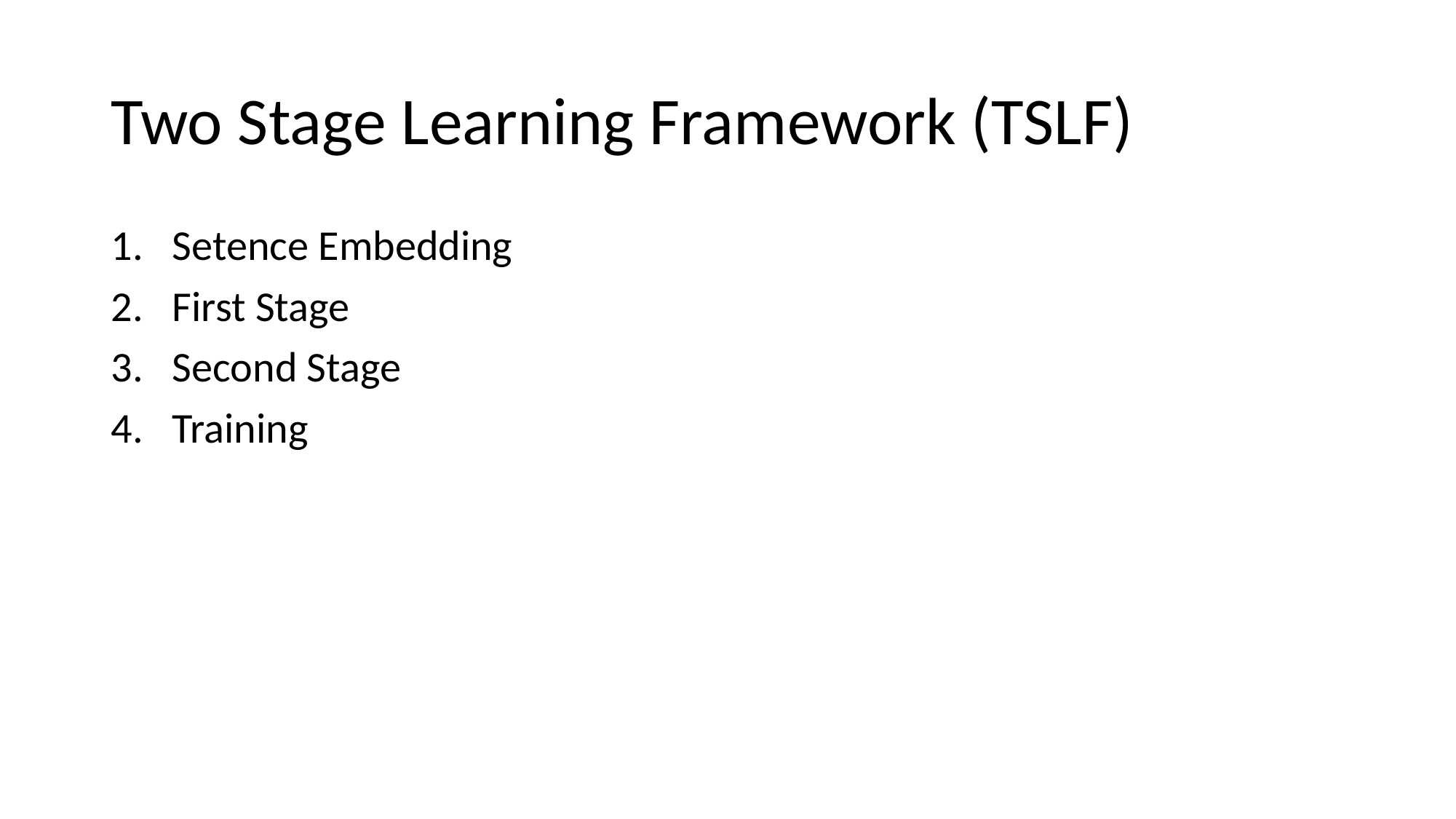

# Two Stage Learning Framework (TSLF)
Setence Embedding
First Stage
Second Stage
Training